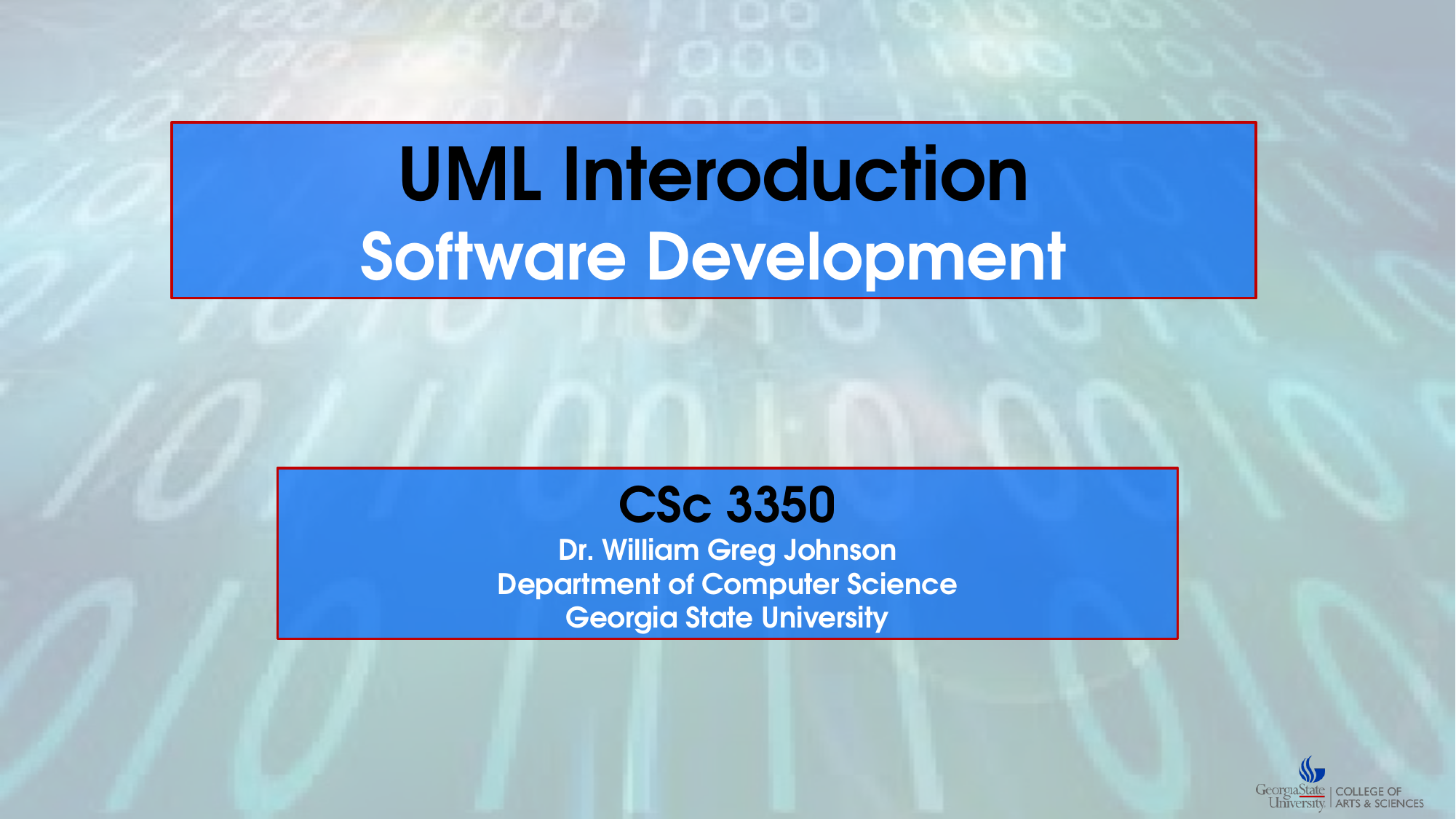

UML Interoduction
Software Development
CSc 3350
Dr. William Greg Johnson
Department of Computer Science
Georgia State University